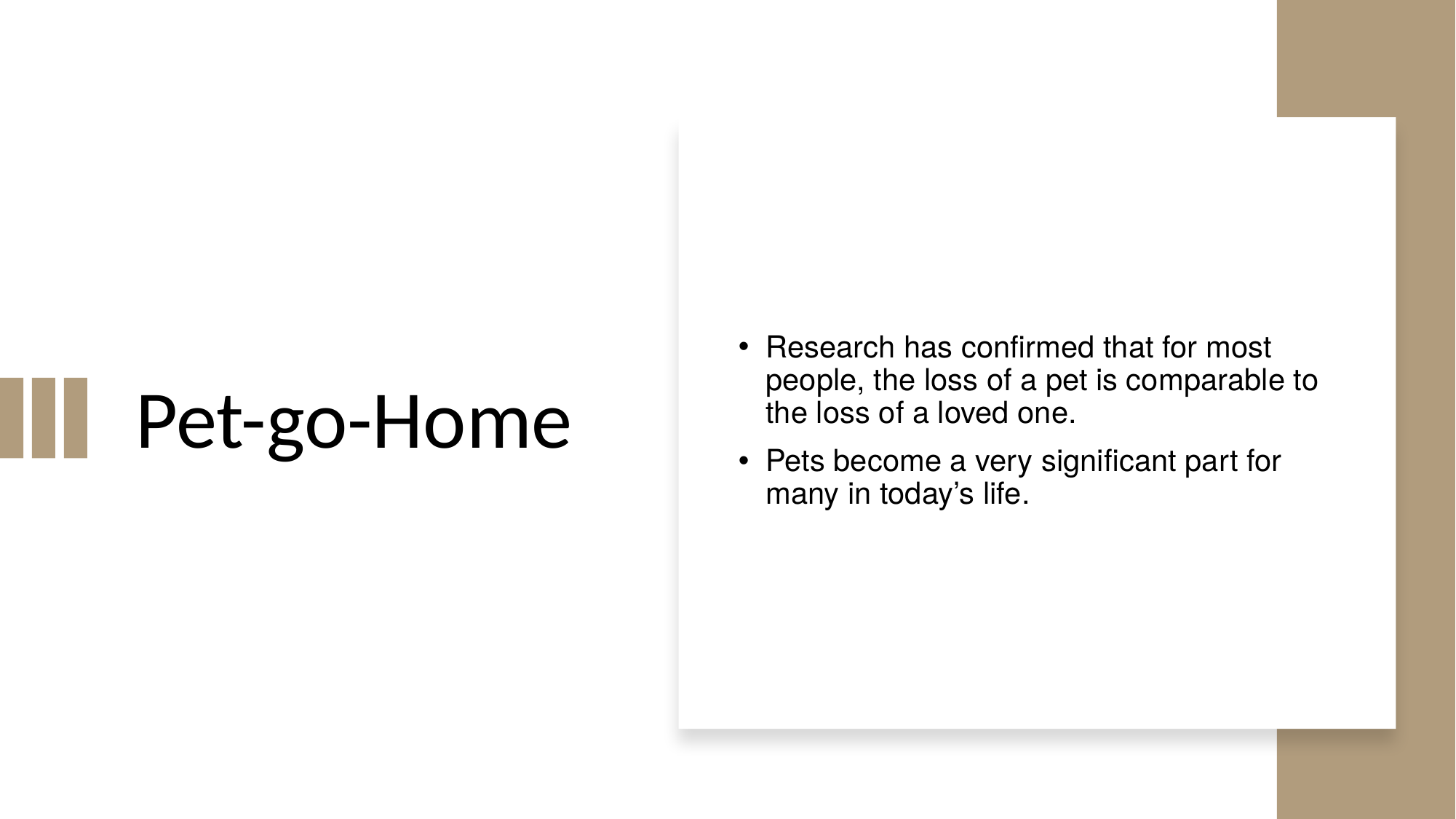

# Pet-go-Home
Research has confirmed that for most people, the loss of a pet is comparable to the loss of a loved one.
Pets become a very significant part for many in today’s life.